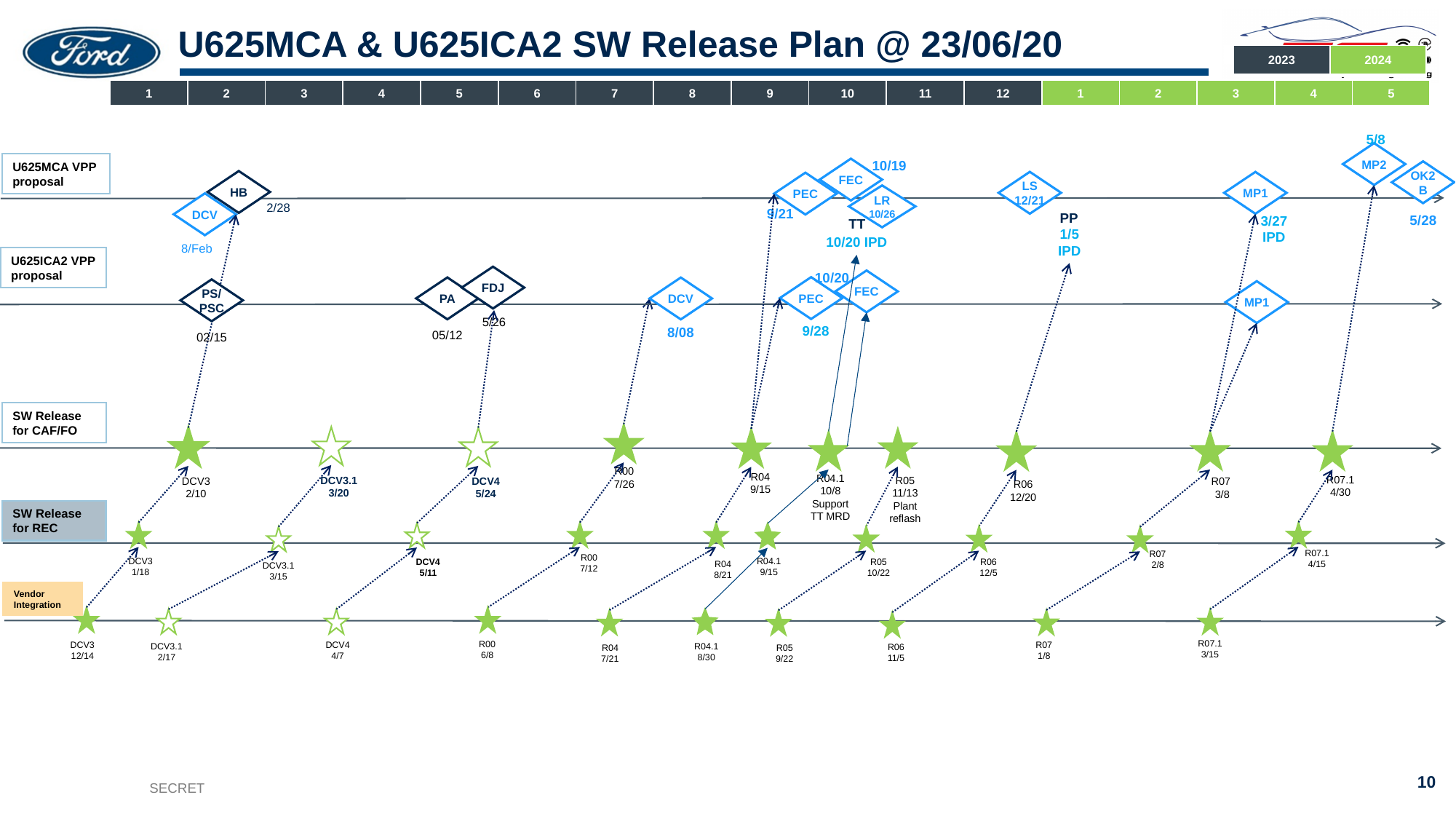

U625MCA & U625ICA2 SW Release Plan @ 23/06/20
| 2023 | 2024 |
| --- | --- |
| 1 | 2 | 3 | 4 | 5 | 6 | 7 | 8 | 9 | 10 | 11 | 12 | 1 | 2 | 3 | 4 | 5 |
| --- | --- | --- | --- | --- | --- | --- | --- | --- | --- | --- | --- | --- | --- | --- | --- | --- |
5/8
MP2
10/19
FEC
U625MCA VPP proposal
OK2B
5/28
HB
2/28
LS
12/21
MP1
3/27
IPD
PEC
9/21
LR
10/26
DCV
8/Feb
PP
1/5
IPD
TT
10/20 IPD
U625ICA2 VPP proposal
10/20
FEC
FDJ
5/26
PEC
9/28
PA
05/12
DCV
8/08
PS/PSC
02/15
MP1
SW Release for CAF/FO

DCV3.1
3/20

DCV3
2/10

DCV4
5/24

R00
7/26
R04
9/15
R04.1
10/8
Support
TT MRD
R07.1
4/30
R05
11/13
Plant reflash
R07
 3/8
R06
12/20
SW Release for REC

R07.1
4/15
R07
2/8
R00
7/12
R04.1
9/15
DCV3
1/18
R06
12/5
R05
10/22
DCV4
5/11
R04
8/21
DCV3.1
3/15
Vendor Integration

R07.1
3/15
R00
6/8
DCV3
12/14
DCV4
4/7
R07
1/8
DCV3.1
2/17
R04.1
8/30
R06
11/5
R05
9/22
R04
7/21